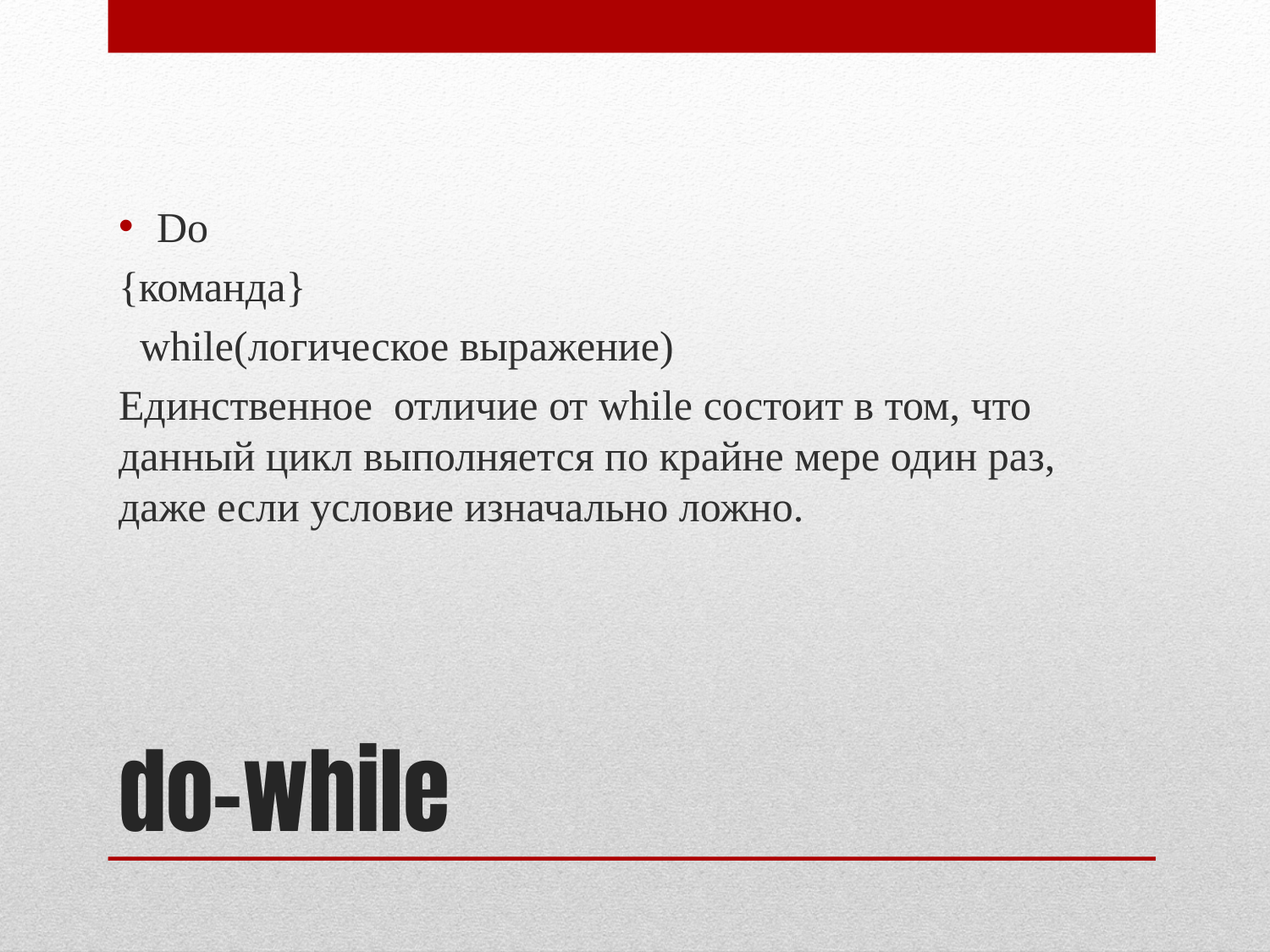

Do
{команда}
  while(логическое выражение)
Единственное  отличие от while состоит в том, что данный цикл выполняется по крайне мере один раз, даже если условие изначально ложно.
# do-while